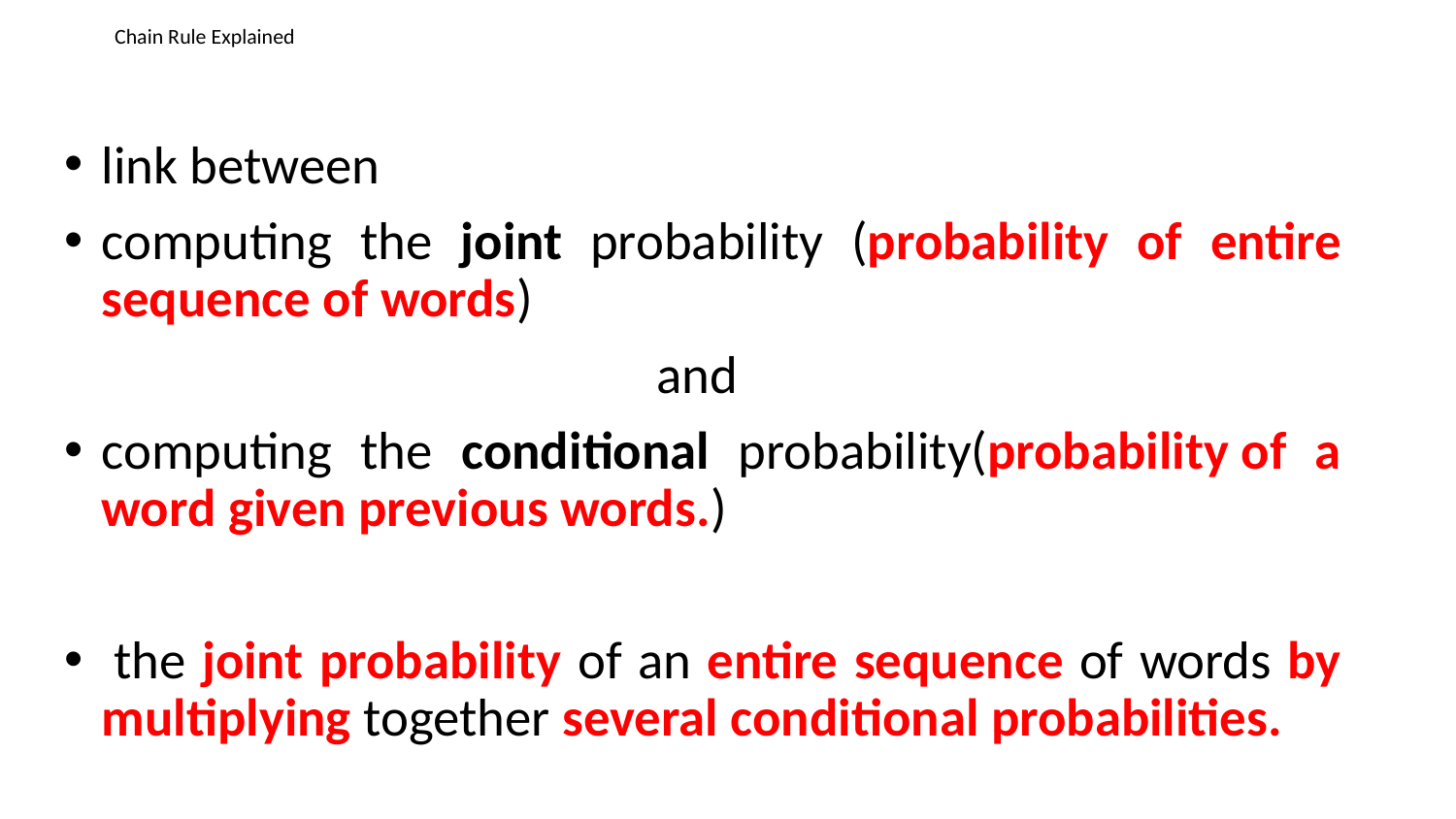

# Chain Rule Explained
link between
computing the joint probability (probability of entire sequence of words)
and
computing the conditional probability(probability of a word given previous words.)

 the joint probability of an entire sequence of words by multiplying together several conditional probabilities.